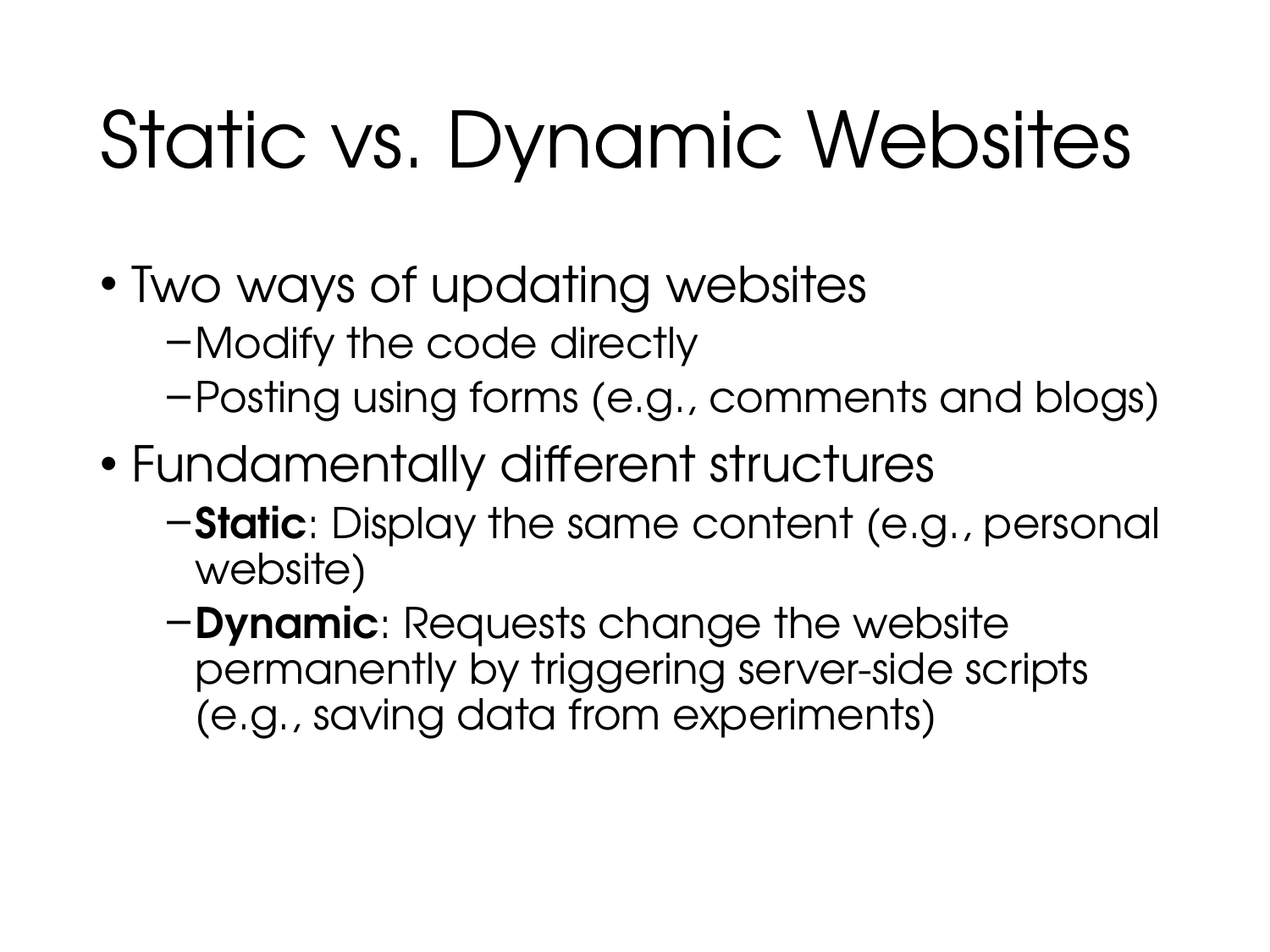

# Static vs. Dynamic Websites
Two ways of updating websites
Modify the code directly
Posting using forms (e.g., comments and blogs)
Fundamentally different structures
Static: Display the same content (e.g., personal website)
Dynamic: Requests change the website permanently by triggering server-side scripts (e.g., saving data from experiments)